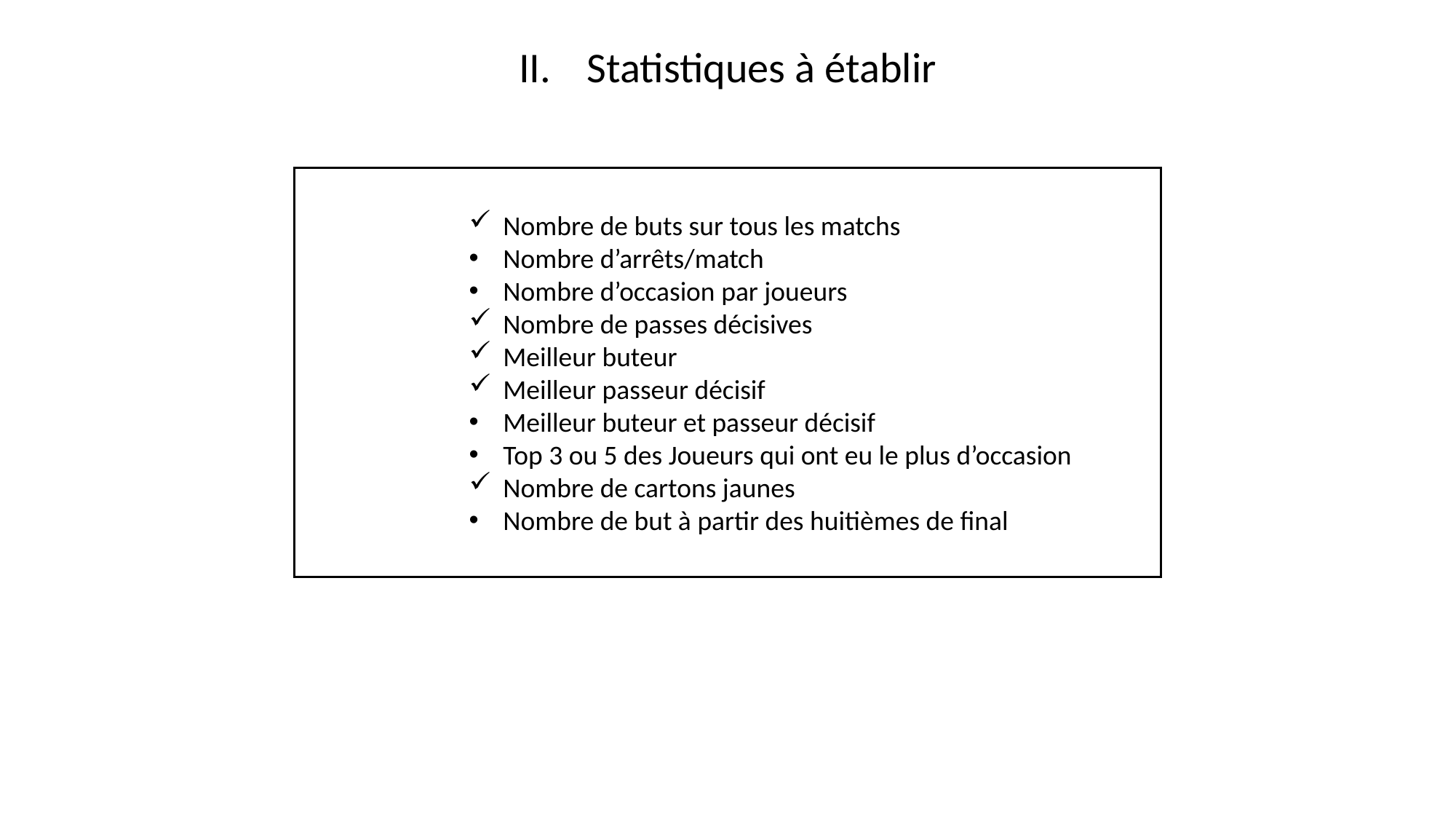

Statistiques à établir
Nombre de buts sur tous les matchs
Nombre d’arrêts/match
Nombre d’occasion par joueurs
Nombre de passes décisives
Meilleur buteur
Meilleur passeur décisif
Meilleur buteur et passeur décisif
Top 3 ou 5 des Joueurs qui ont eu le plus d’occasion
Nombre de cartons jaunes
Nombre de but à partir des huitièmes de final